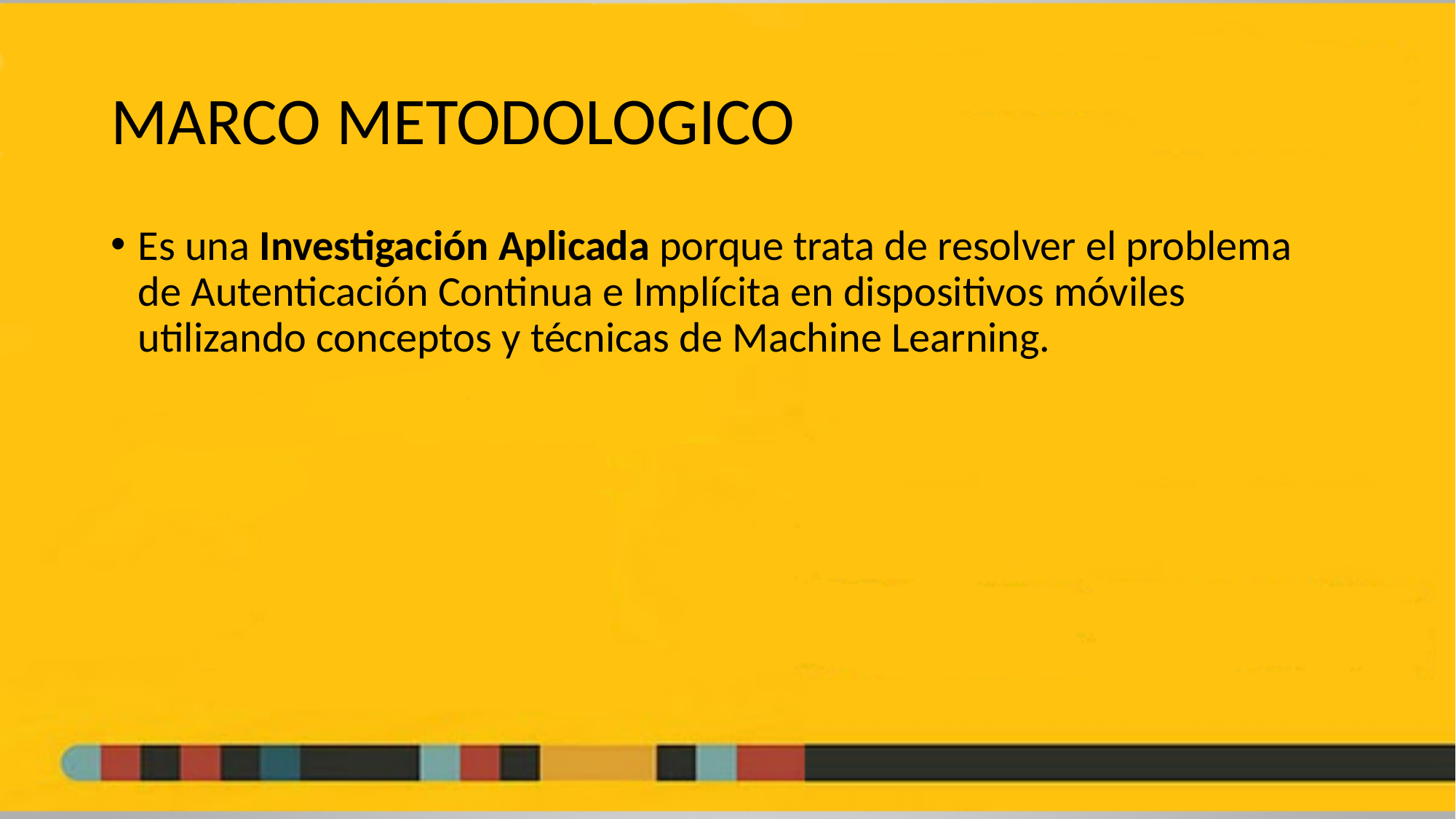

# MARCO METODOLOGICO
Es una Investigación Aplicada porque trata de resolver el problema de Autenticación Continua e Implícita en dispositivos móviles utilizando conceptos y técnicas de Machine Learning.